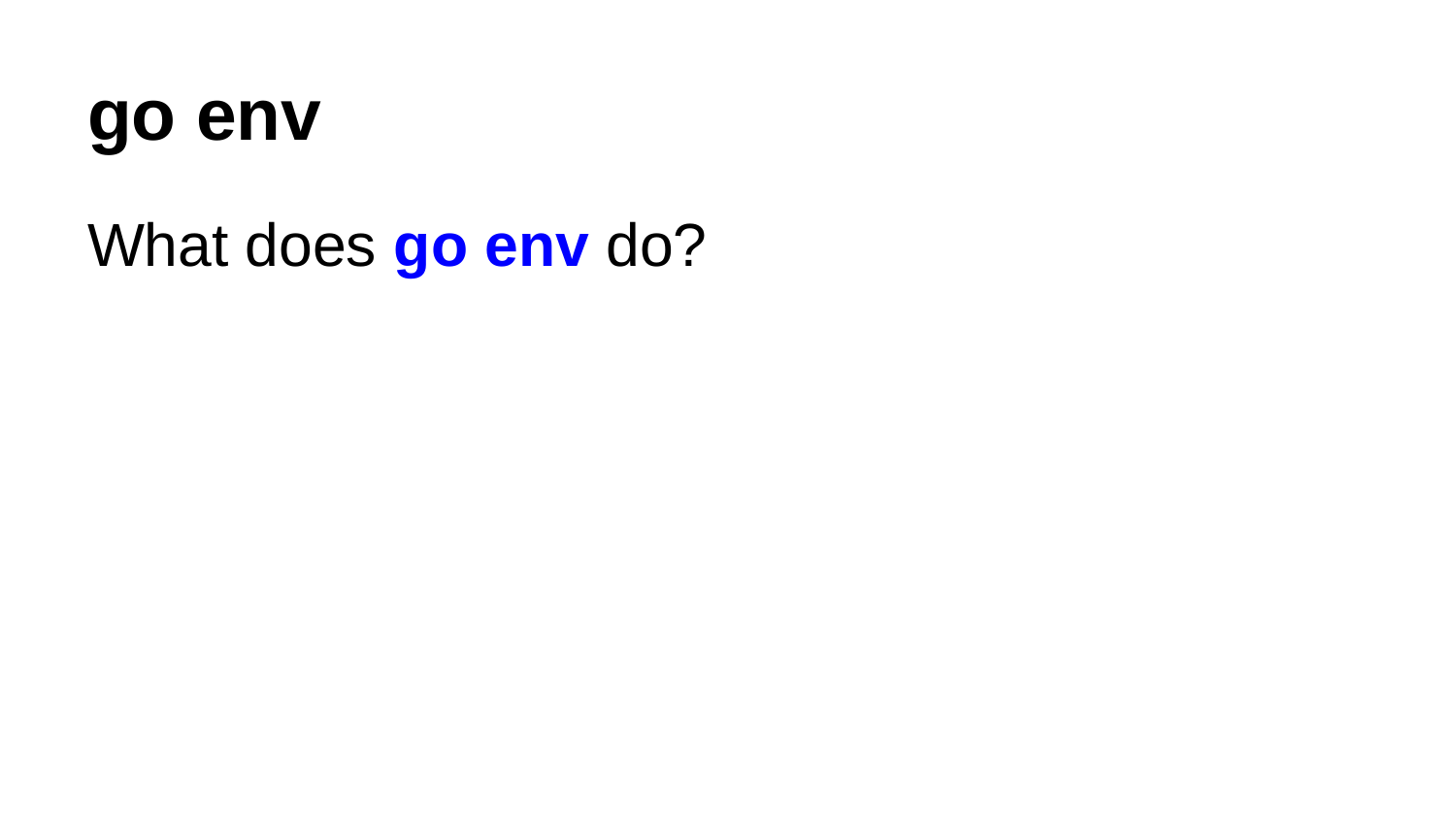

# go env
What does go env do?